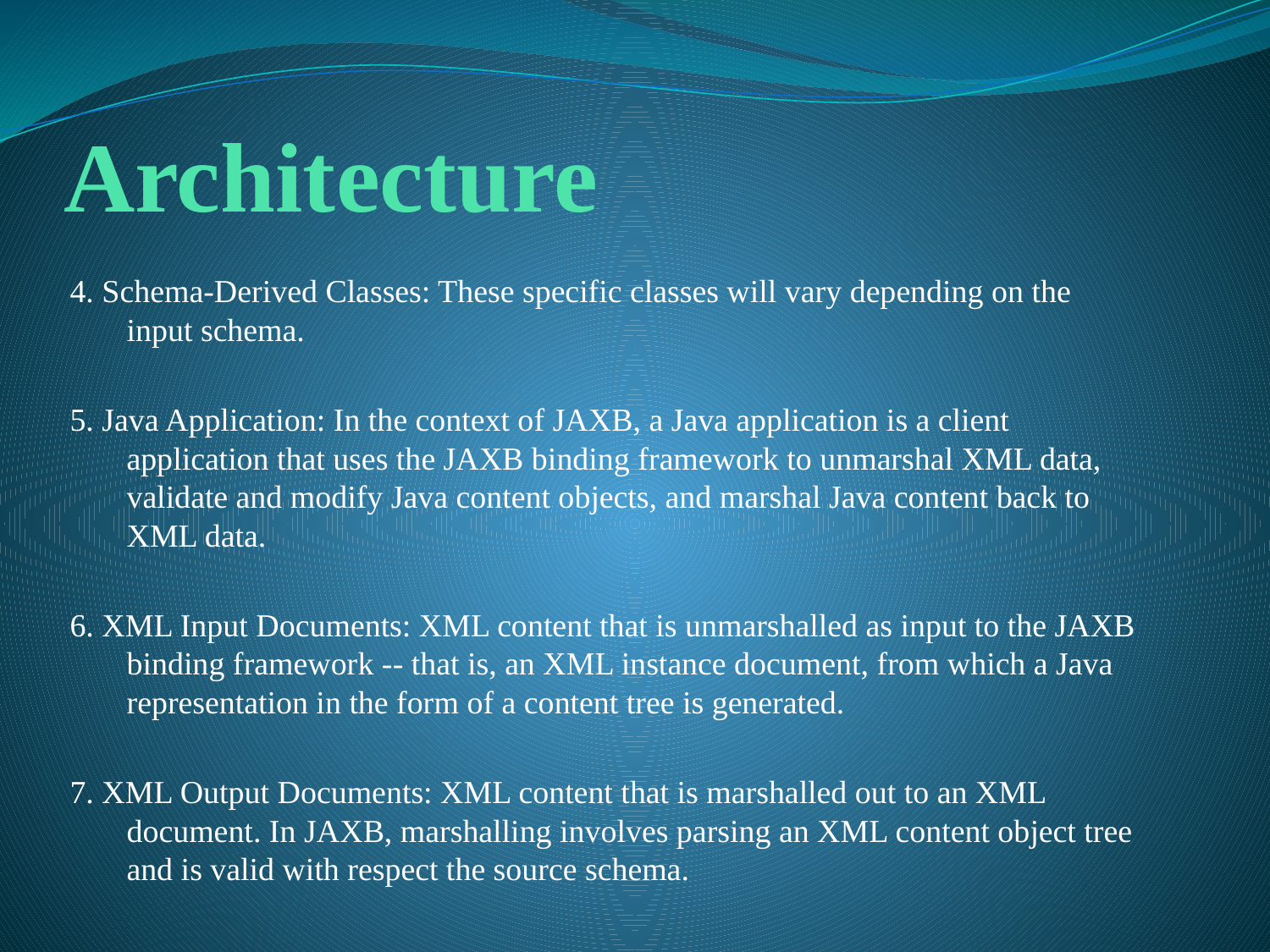

# Architecture
4. Schema-Derived Classes: These specific classes will vary depending on the input schema.

5. Java Application: In the context of JAXB, a Java application is a client application that uses the JAXB binding framework to unmarshal XML data, validate and modify Java content objects, and marshal Java content back to XML data.

6. XML Input Documents: XML content that is unmarshalled as input to the JAXB binding framework -- that is, an XML instance document, from which a Java representation in the form of a content tree is generated.

7. XML Output Documents: XML content that is marshalled out to an XML document. In JAXB, marshalling involves parsing an XML content object tree and is valid with respect the source schema.